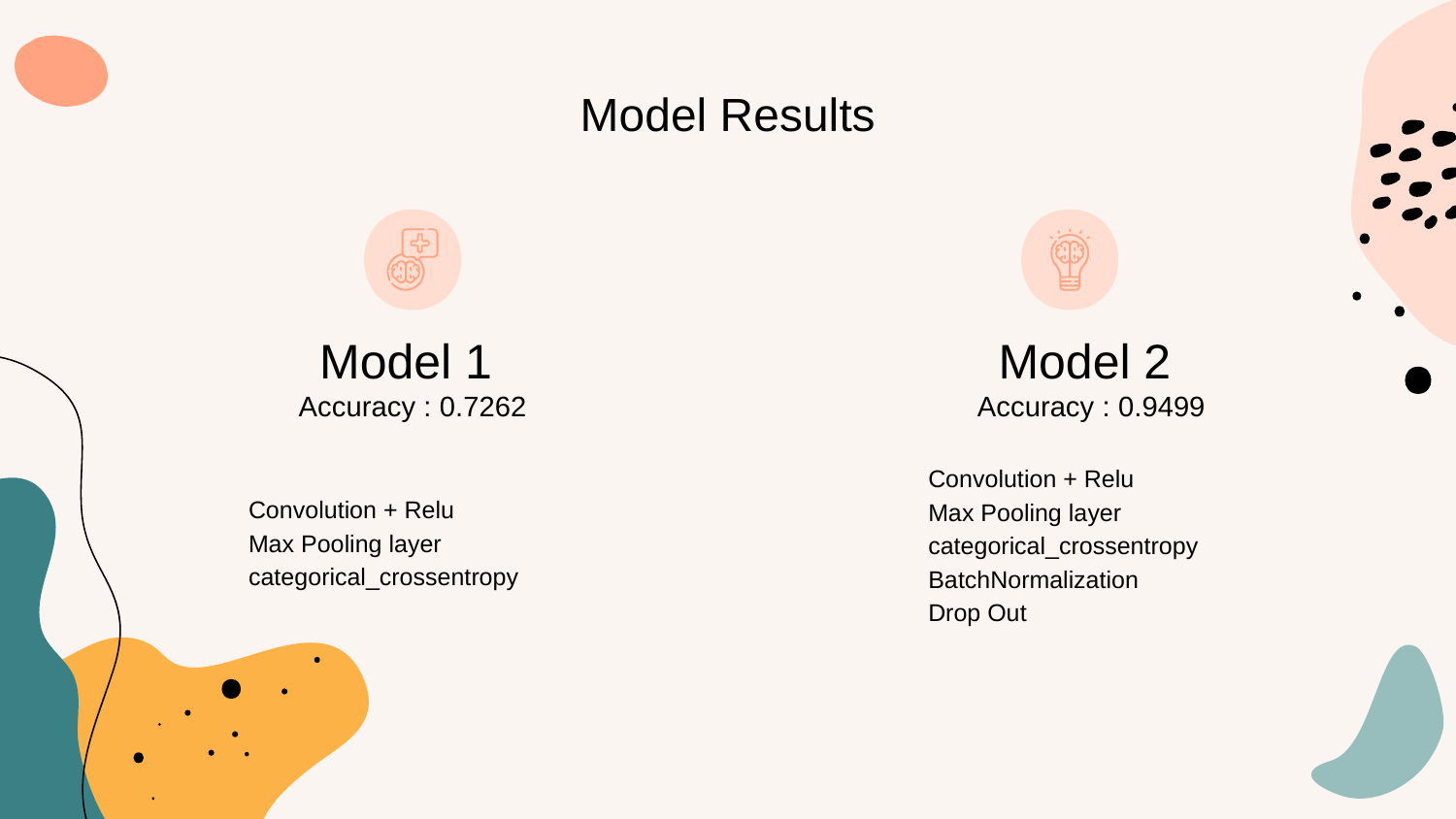

# Model Results

Model 1
Accuracy : 0.7262
Model 2
Accuracy : 0.9499
Convolution + Relu
Max Pooling layer
categorical_crossentropy
BatchNormalization
Drop Out
Convolution + Relu
Max Pooling layer
categorical_crossentropy